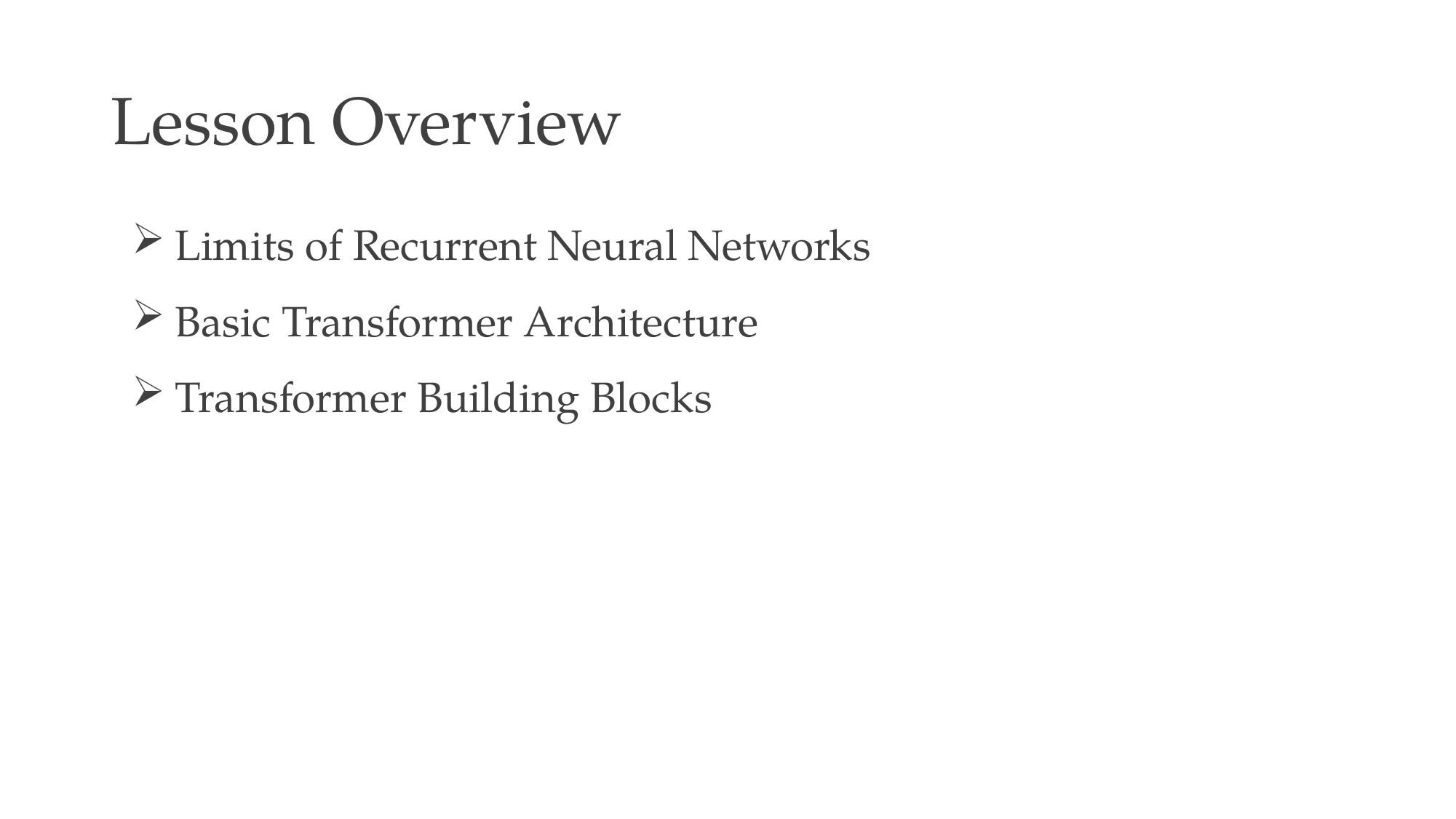

# Lesson Overview
 Limits of Recurrent Neural Networks
 Basic Transformer Architecture
 Transformer Building Blocks